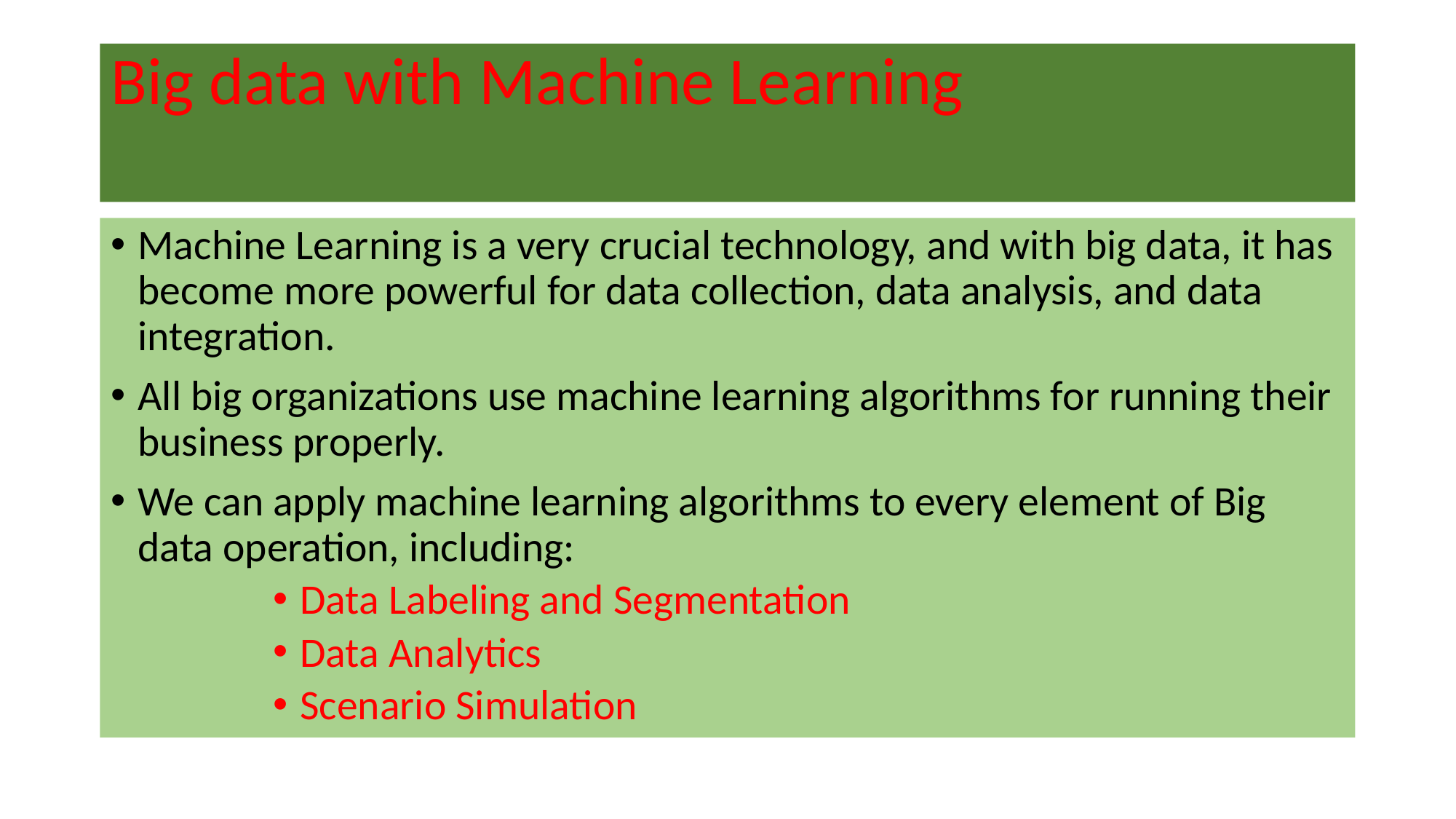

# Big data with Machine Learning
Machine Learning is a very crucial technology, and with big data, it has become more powerful for data collection, data analysis, and data integration.
All big organizations use machine learning algorithms for running their business properly.
We can apply machine learning algorithms to every element of Big data operation, including:
Data Labeling and Segmentation
Data Analytics
Scenario Simulation